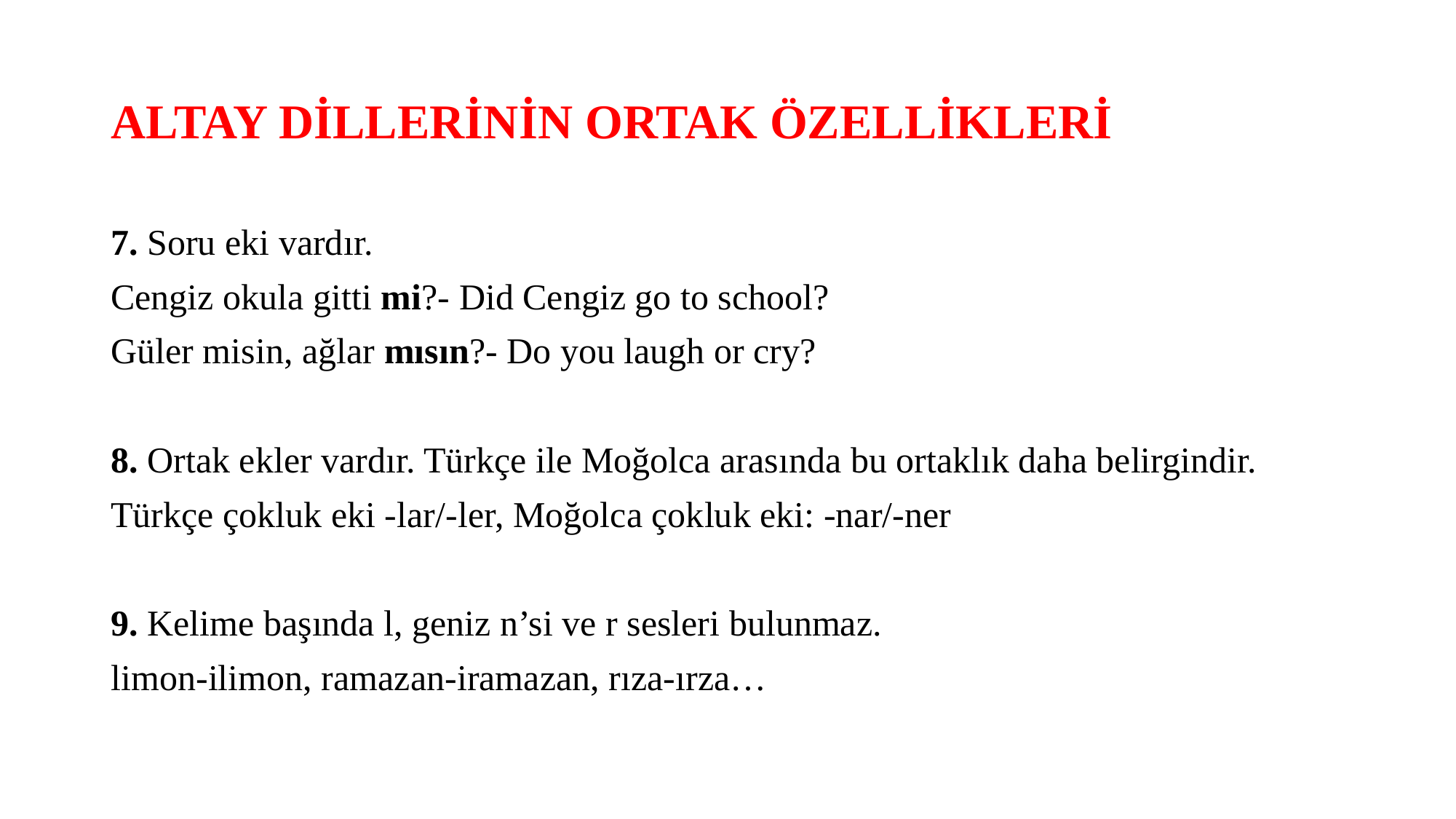

# ALTAY DİLLERİNİN ORTAK ÖZELLİKLERİ
7. Soru eki vardır.
Cengiz okula gitti mi?- Did Cengiz go to school?
Güler misin, ağlar mısın?- Do you laugh or cry?

8. Ortak ekler vardır. Türkçe ile Moğolca arasında bu ortaklık daha belirgindir.
Türkçe çokluk eki -lar/-ler, Moğolca çokluk eki: -nar/-ner

9. Kelime başında l, geniz n’si ve r sesleri bulunmaz.
limon-ilimon, ramazan-iramazan, rıza-ırza…